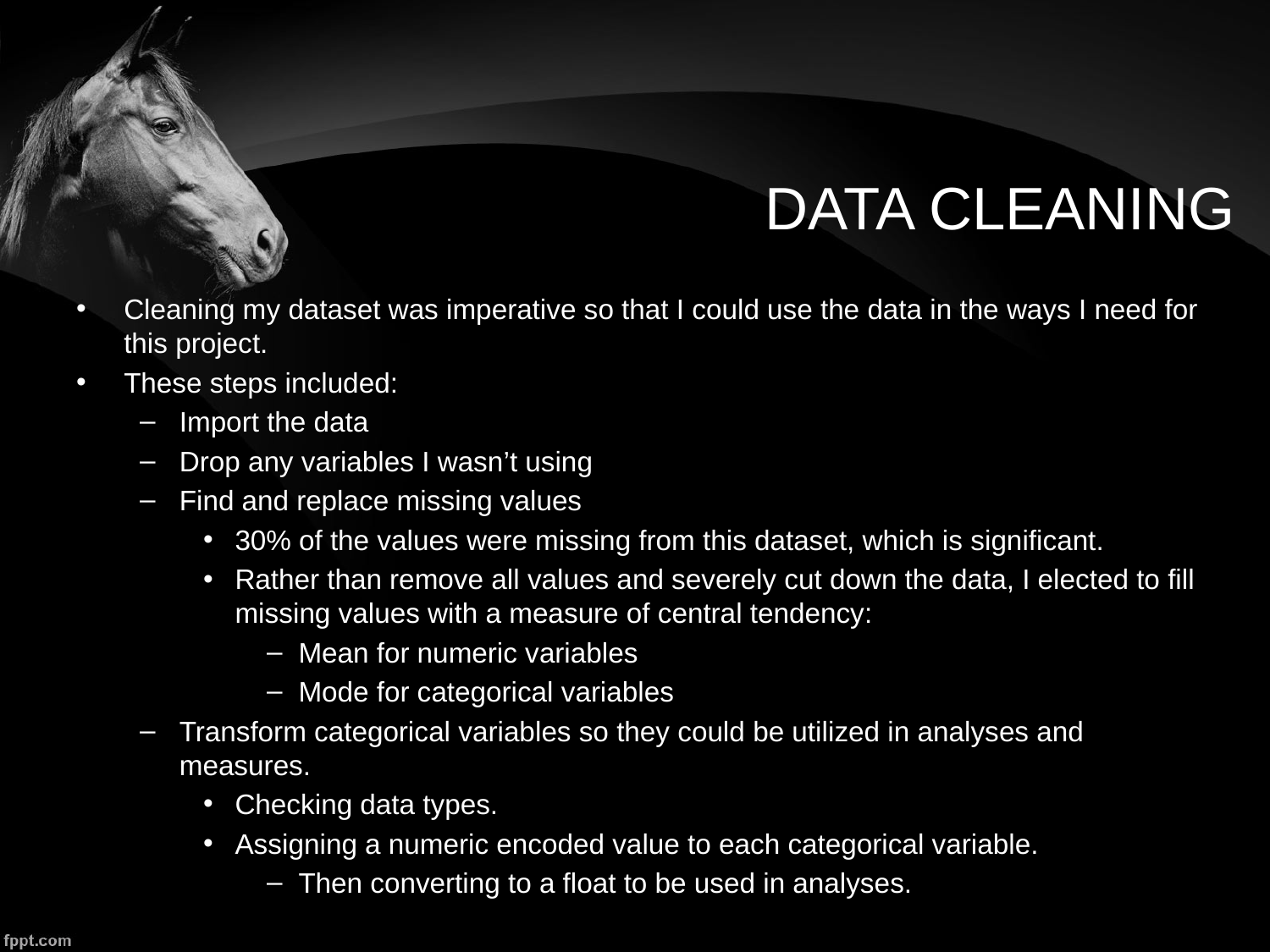

# DATA CLEANING
Cleaning my dataset was imperative so that I could use the data in the ways I need for this project.
These steps included:
Import the data
Drop any variables I wasn’t using
Find and replace missing values
30% of the values were missing from this dataset, which is significant.
Rather than remove all values and severely cut down the data, I elected to fill missing values with a measure of central tendency:
Mean for numeric variables
Mode for categorical variables
Transform categorical variables so they could be utilized in analyses and measures.
Checking data types.
Assigning a numeric encoded value to each categorical variable.
Then converting to a float to be used in analyses.